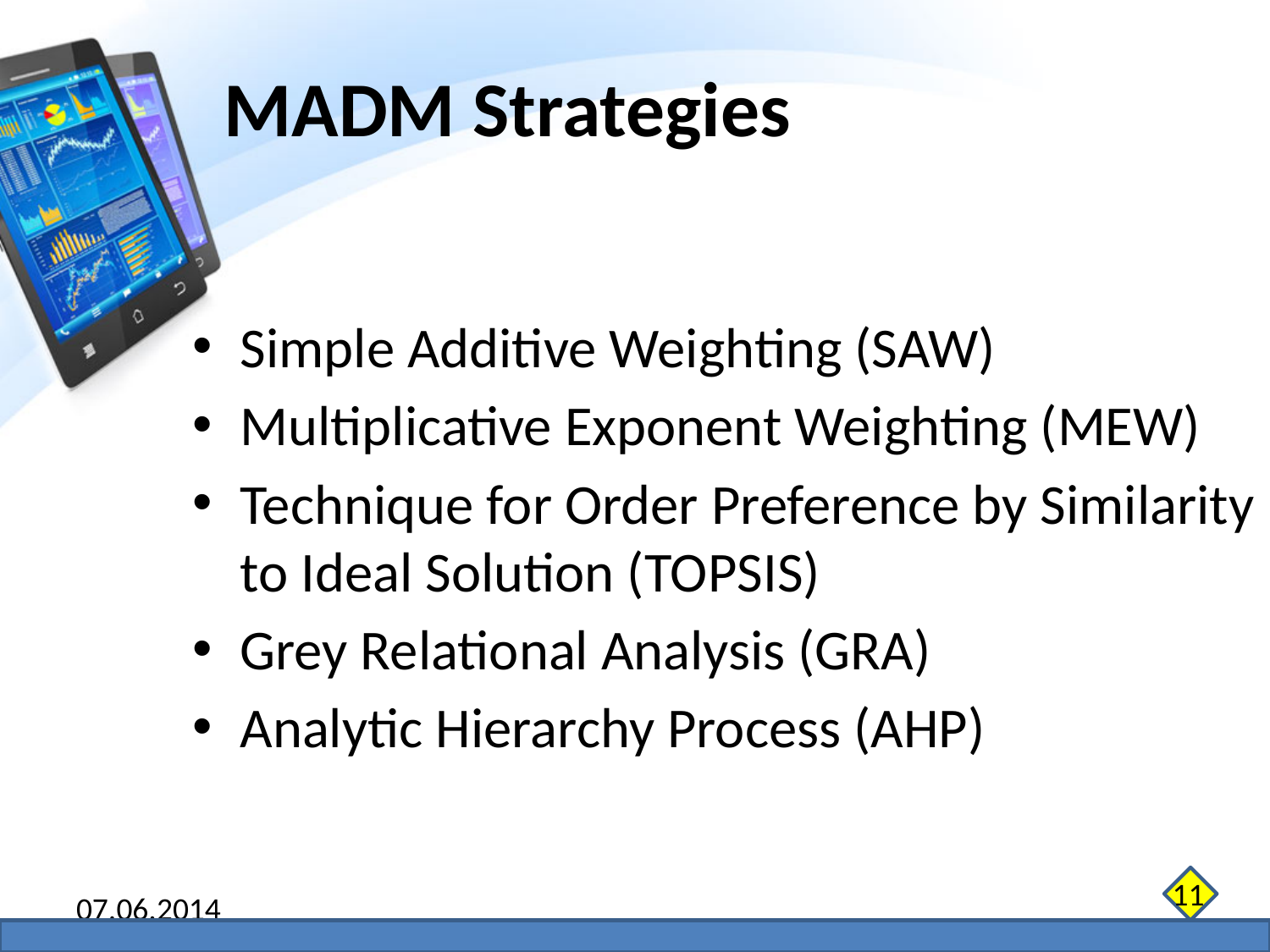

MADM Strategies
Simple Additive Weighting (SAW)
Multiplicative Exponent Weighting (MEW)
Technique for Order Preference by Similarity to Ideal Solution (TOPSIS)
Grey Relational Analysis (GRA)
Analytic Hierarchy Process (AHP)

11

07.06.2014